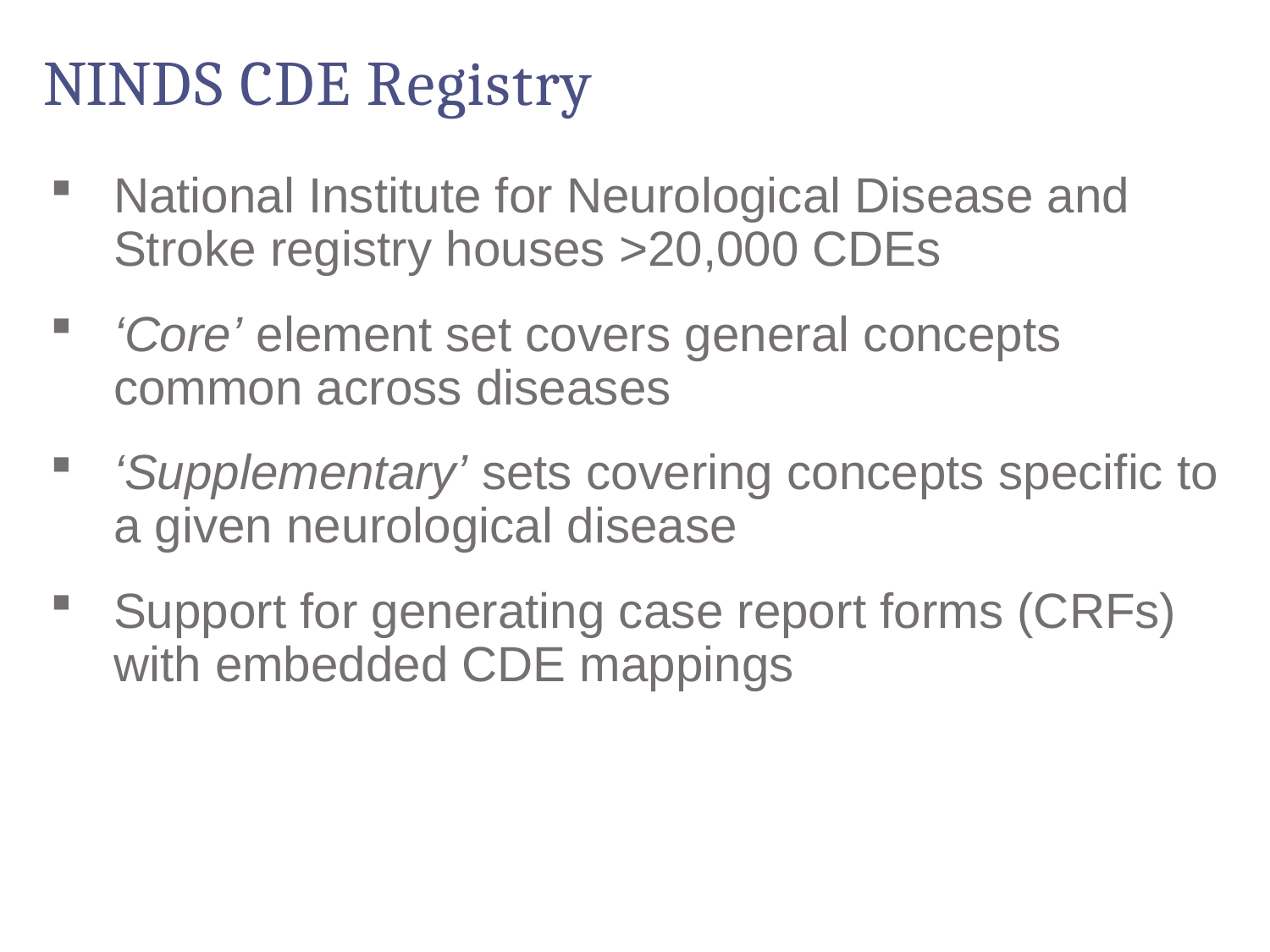

# NINDS CDE Registry
National Institute for Neurological Disease and Stroke registry houses >20,000 CDEs
‘Core’ element set covers general concepts common across diseases
‘Supplementary’ sets covering concepts specific to a given neurological disease
Support for generating case report forms (CRFs) with embedded CDE mappings